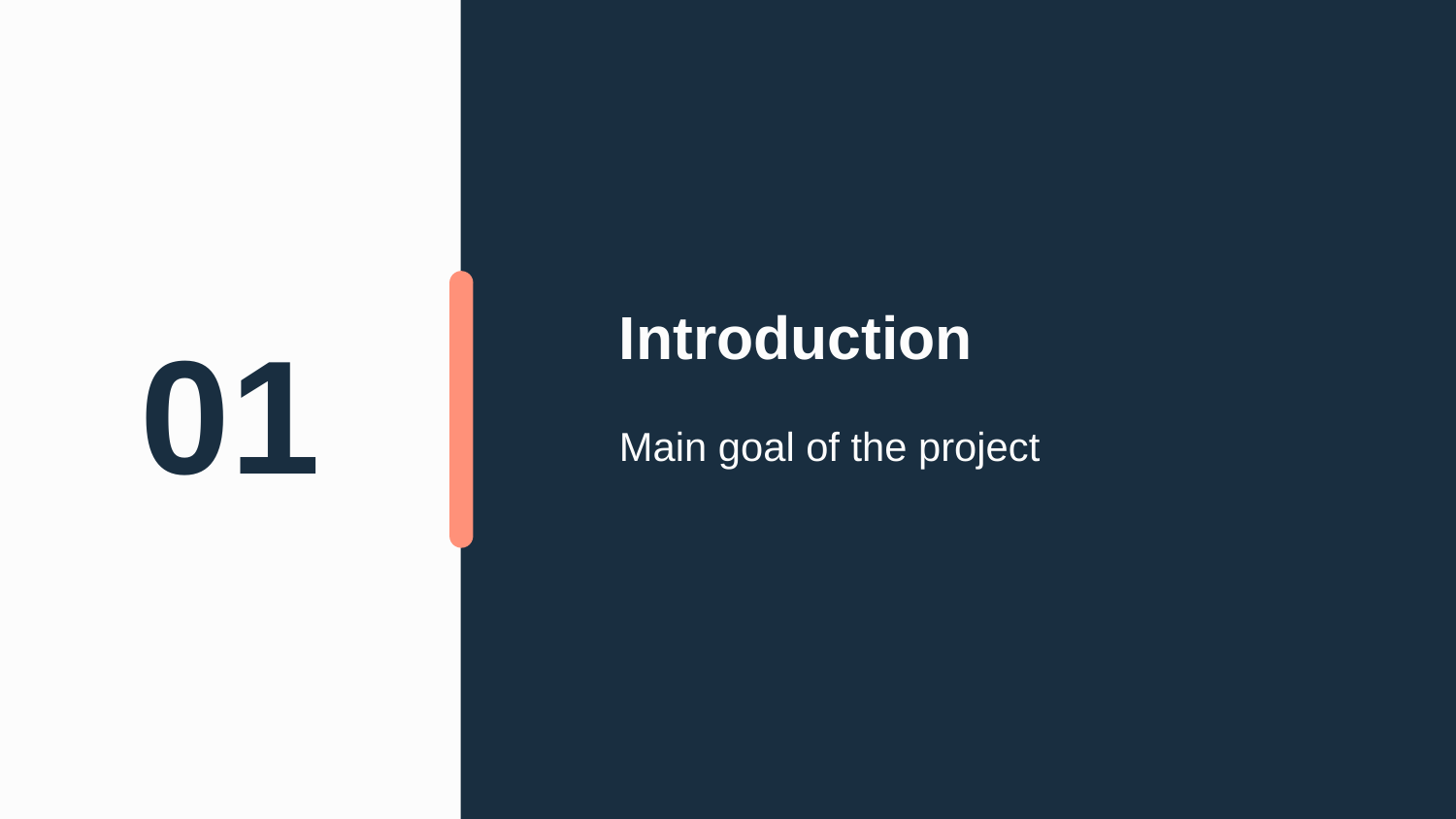

# Introduction
01
Main goal of the project